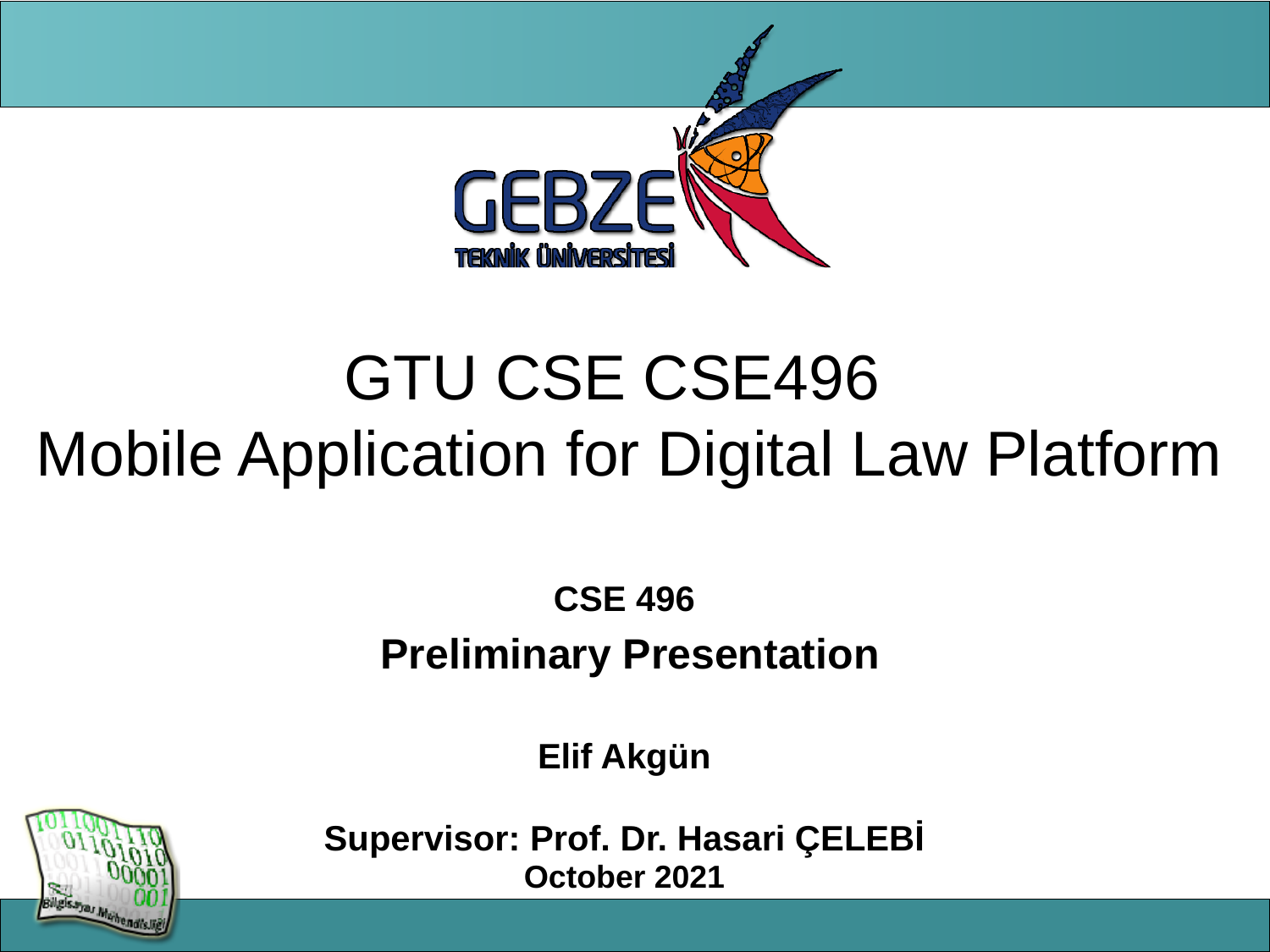

# GTU CSE CSE496 Mobile Application for Digital Law Platform

CSE 496
 Preliminary Presentation

Elif Akgün

Supervisor: Prof. Dr. Hasari ÇELEBİ
October 2021